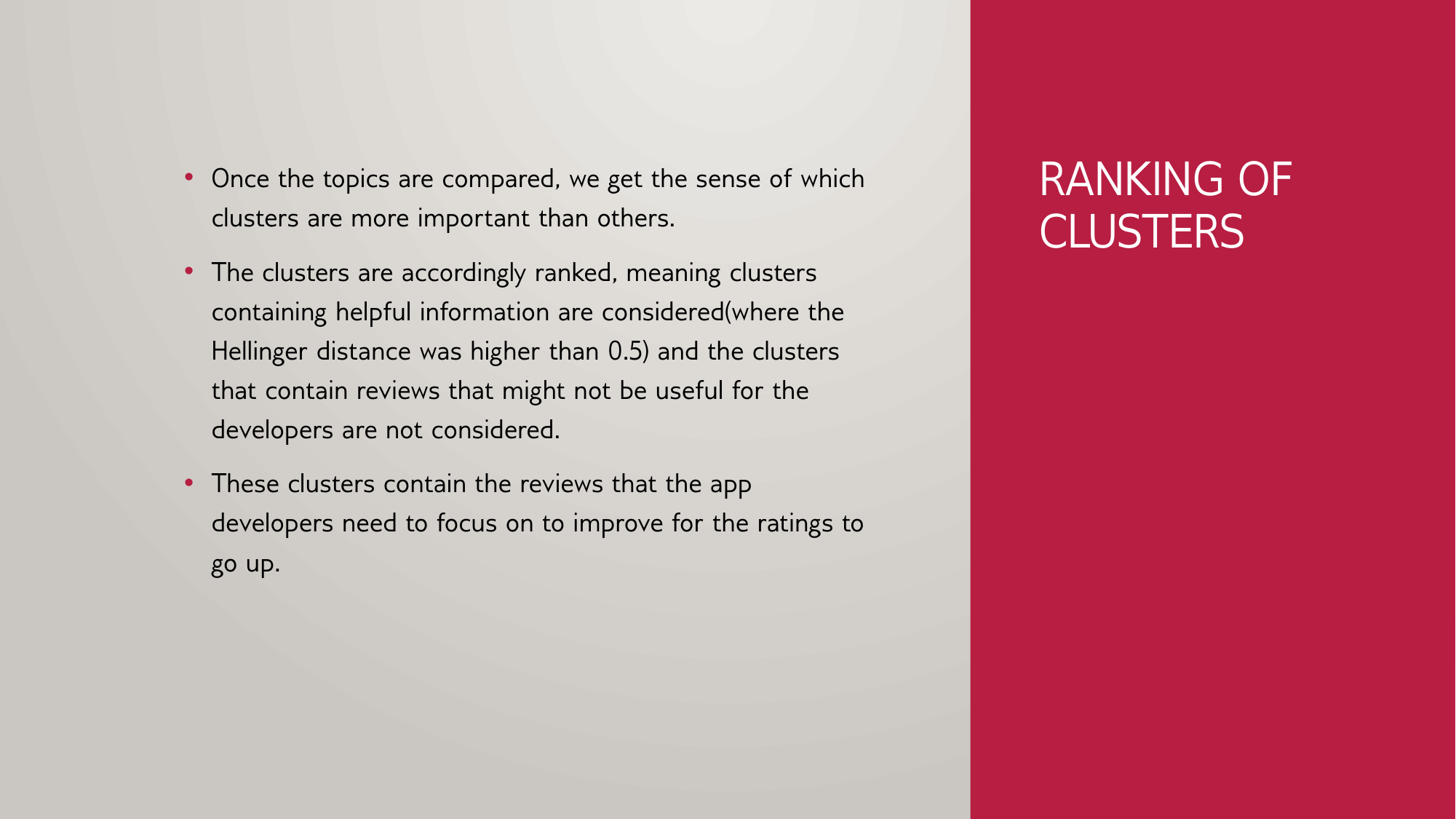

# Ranking of clusters
Once the topics are compared, we get the sense of which clusters are more important than others.
The clusters are accordingly ranked, meaning clusters containing helpful information are considered(where the Hellinger distance was higher than 0.5) and the clusters that contain reviews that might not be useful for the developers are not considered.
These clusters contain the reviews that the app developers need to focus on to improve for the ratings to go up.